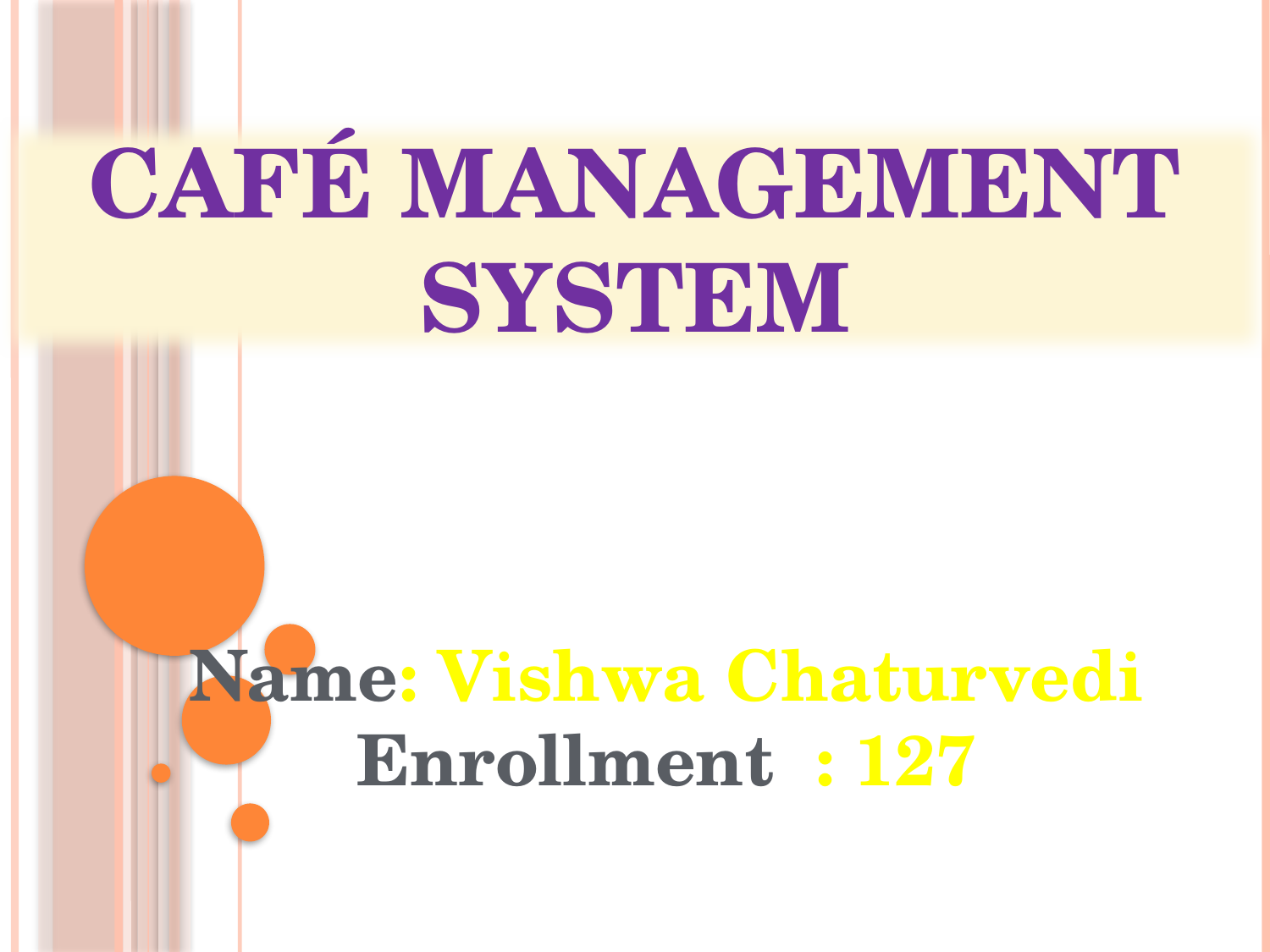

Café management system
Name: Vishwa Chaturvedi
Enrollment  : 127